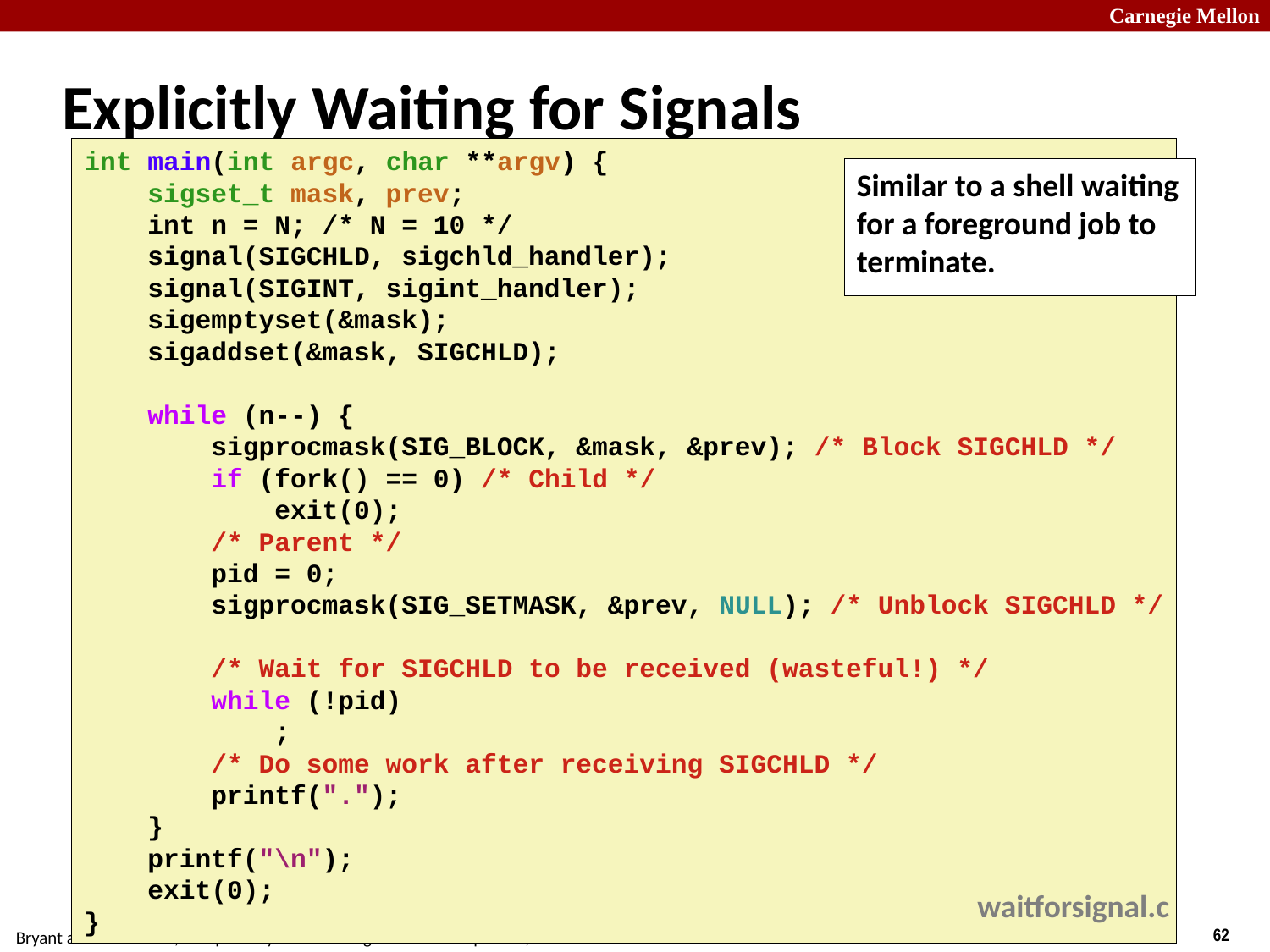

# Explicitly Waiting for Signals
int main(int argc, char **argv) {
    sigset_t mask, prev;
    int n = N; /* N = 10 */
    signal(SIGCHLD, sigchld_handler);
    signal(SIGINT, sigint_handler);
    sigemptyset(&mask);
    sigaddset(&mask, SIGCHLD);

    while (n--) {
	sigprocmask(SIG_BLOCK, &mask, &prev); /* Block SIGCHLD */
	if (fork() == 0) /* Child */
            exit(0);
	/* Parent */
	pid = 0;
	sigprocmask(SIG_SETMASK, &prev, NULL); /* Unblock SIGCHLD */

	/* Wait for SIGCHLD to be received (wasteful!) */
	while (!pid)
            ;
	/* Do some work after receiving SIGCHLD */
        printf(".");
    }
    printf("\n");
    exit(0);
}
Similar to a shell waiting
for a foreground job to
terminate.
waitforsignal.c